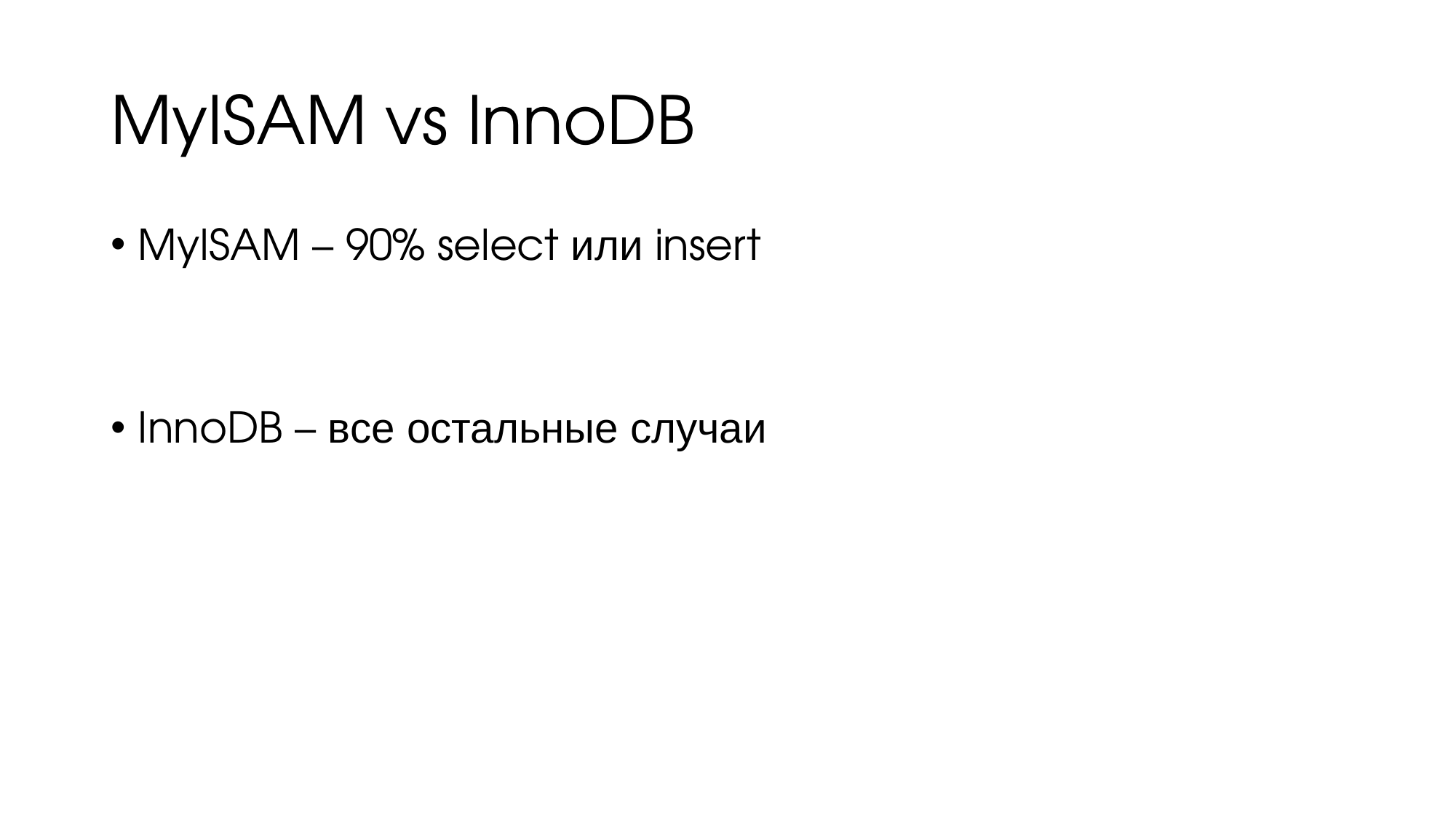

# MyISAM vs InnoDB
MyISAM – 90% select или insert

InnoDB – все остальные случаи